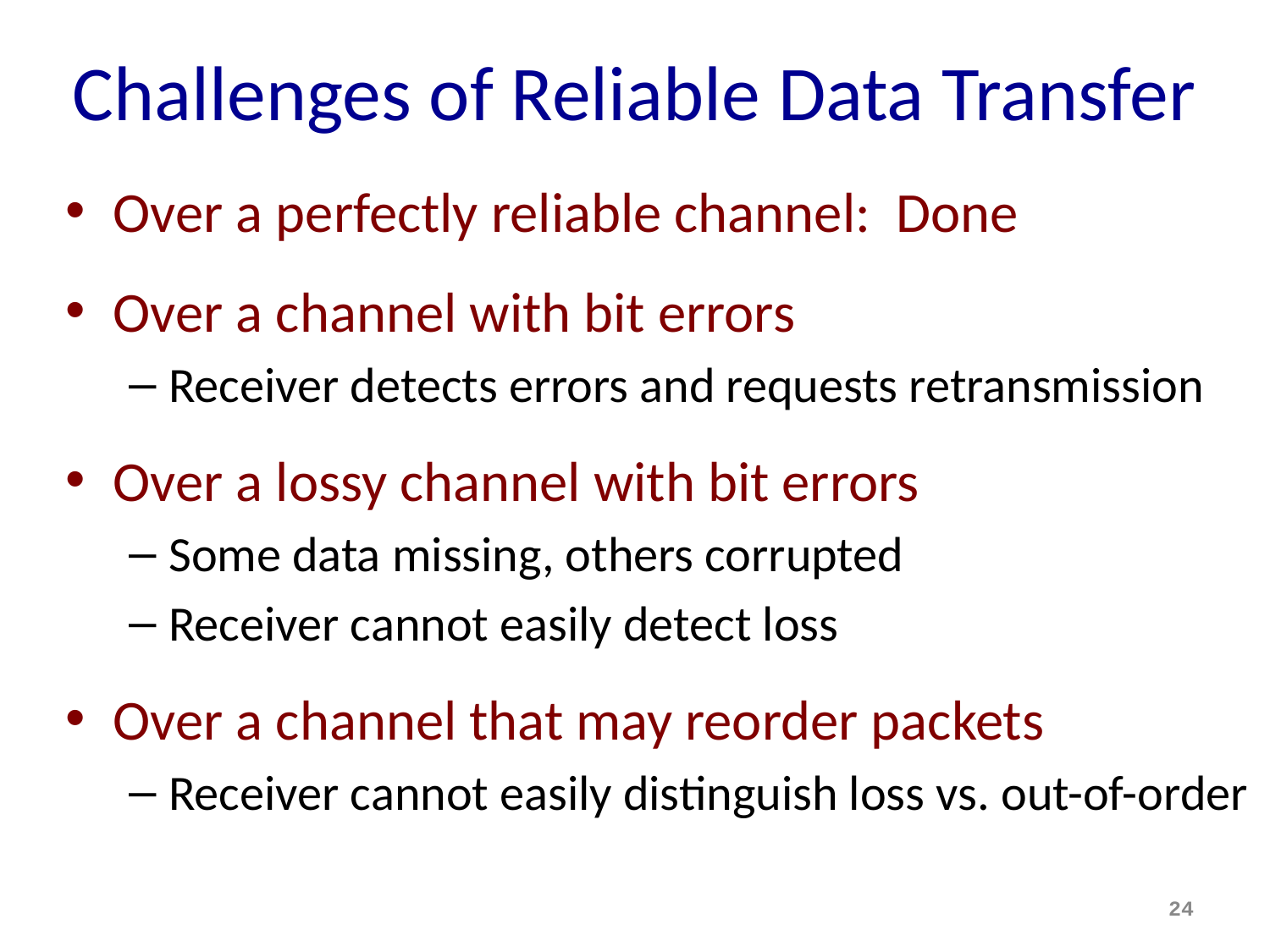

# Challenges of Reliable Data Transfer
Over a perfectly reliable channel:  Done
Over a channel with bit errors
Receiver detects errors and requests retransmission
Over a lossy channel with bit errors
Some data missing, others corrupted
Receiver cannot easily detect loss
Over a channel that may reorder packets
Receiver cannot easily distinguish loss vs. out-of-order
24